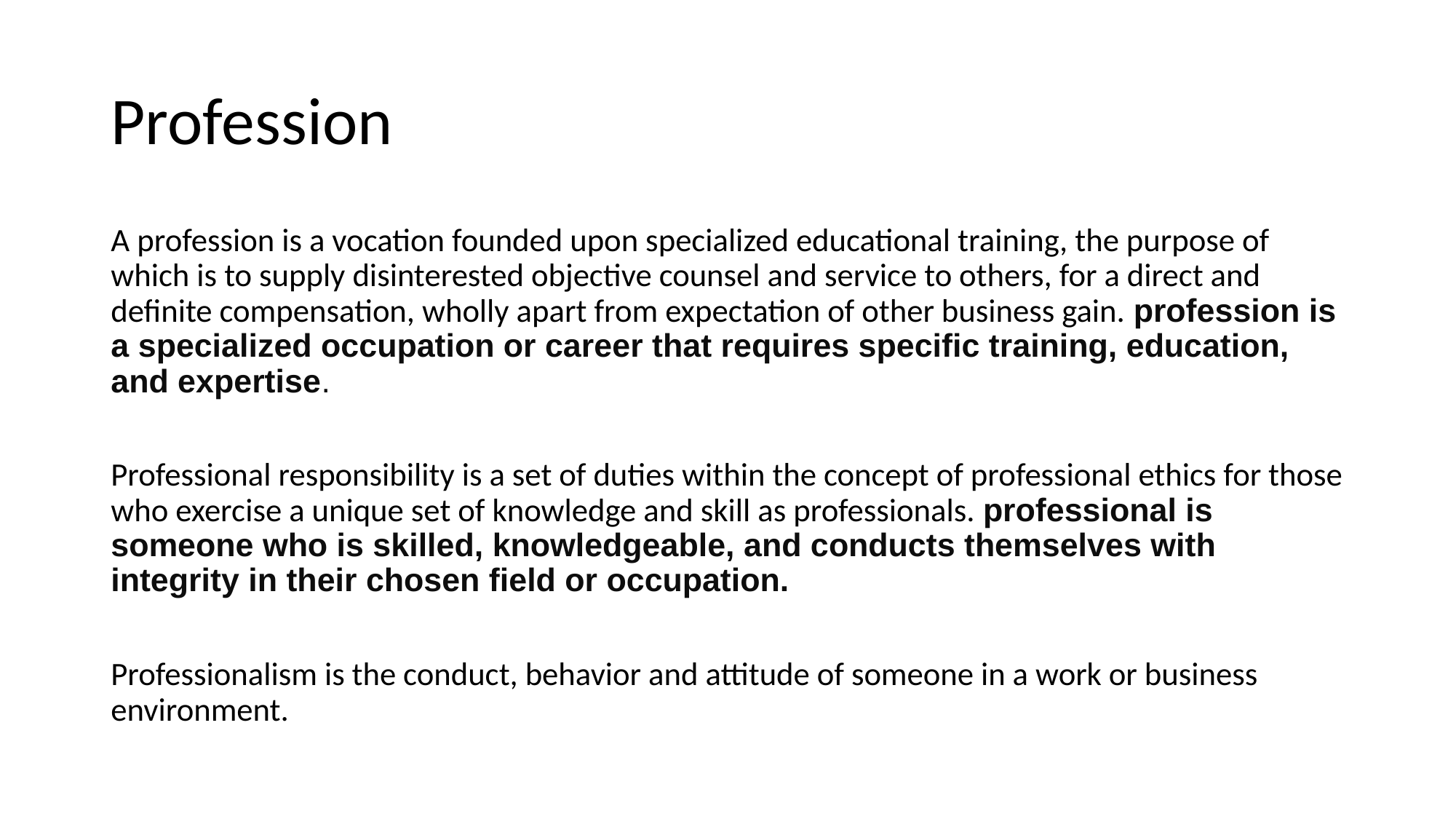

# Profession
A profession is a vocation founded upon specialized educational training, the purpose of which is to supply disinterested objective counsel and service to others, for a direct and definite compensation, wholly apart from expectation of other business gain. profession is a specialized occupation or career that requires specific training, education, and expertise.

Professional responsibility is a set of duties within the concept of professional ethics for those who exercise a unique set of knowledge and skill as professionals. professional is someone who is skilled, knowledgeable, and conducts themselves with integrity in their chosen field or occupation.

Professionalism is the conduct, behavior and attitude of someone in a work or business environment.